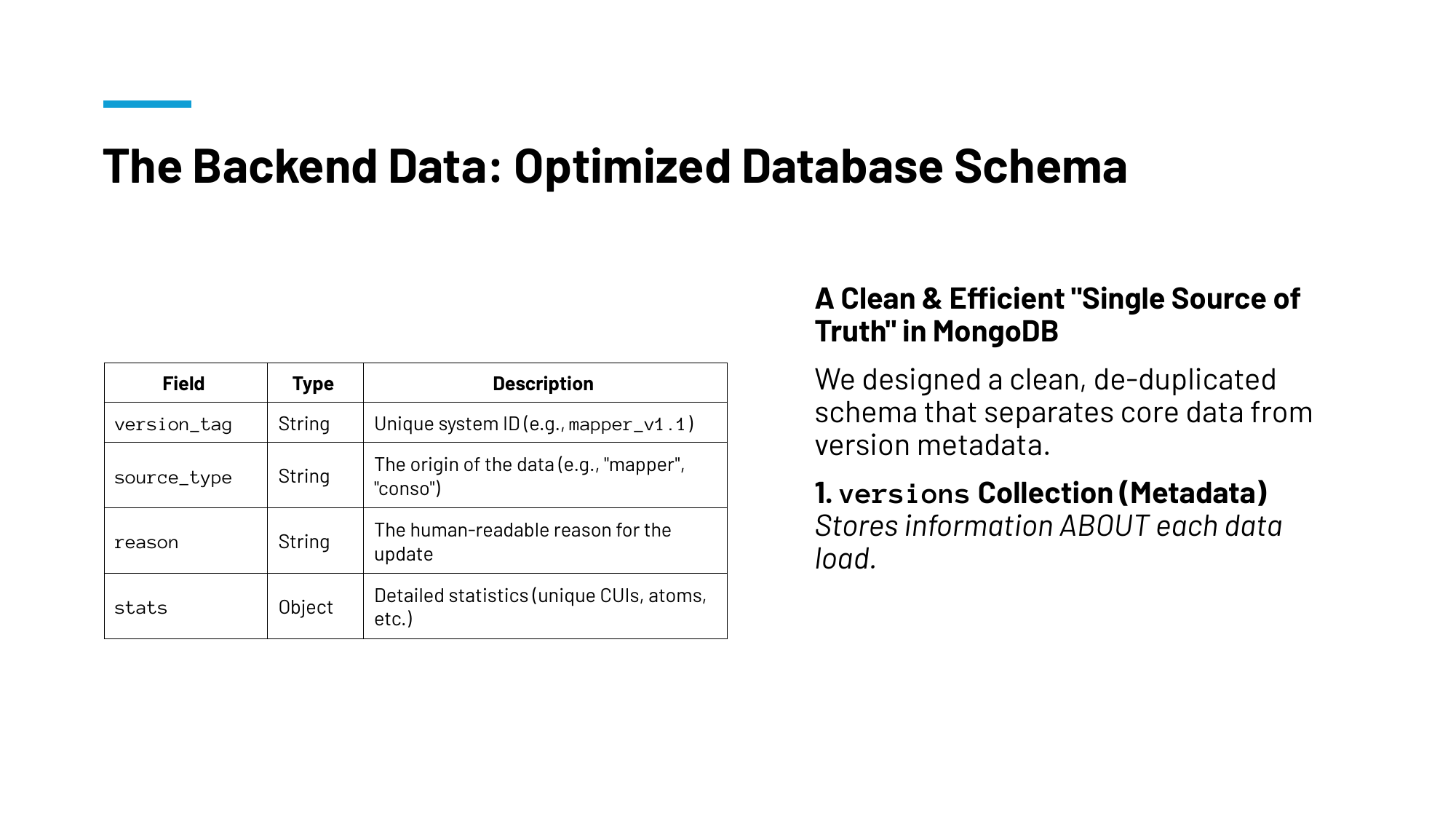

# The Backend Data: Optimized Database Schema
A Clean & Efficient "Single Source of Truth" in MongoDB
We designed a clean, de-duplicated schema that separates core data from version metadata.
1. versions Collection (Metadata) Stores information ABOUT each data load.

| Field | Type | Description |
| --- | --- | --- |
| version\_tag | String | Unique system ID (e.g., mapper\_v1.1) |
| source\_type | String | The origin of the data (e.g., "mapper", "conso") |
| reason | String | The human-readable reason for the update |
| stats | Object | Detailed statistics (unique CUIs, atoms, etc.) |